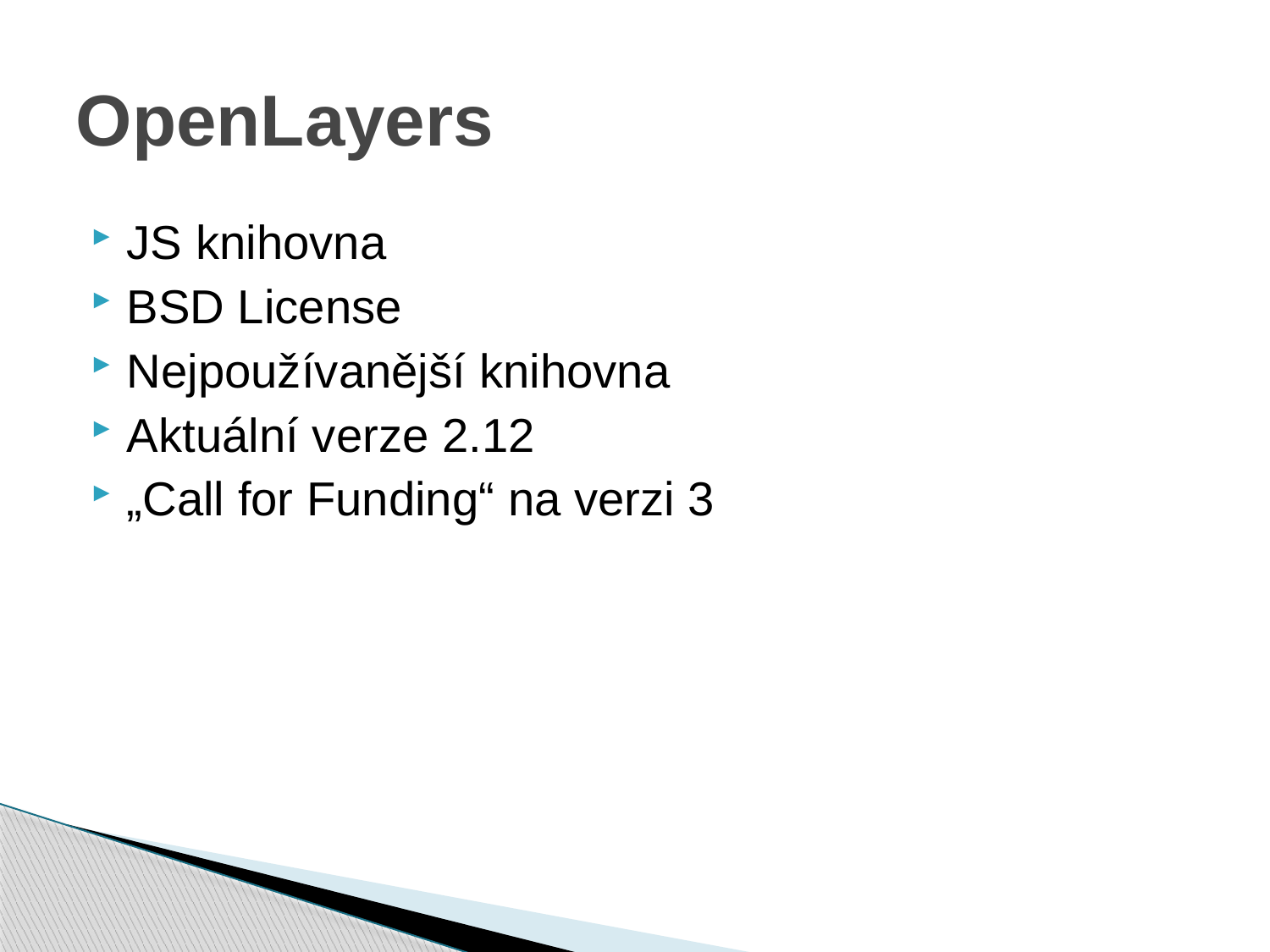

# OpenLayers
JS knihovna
BSD License
Nejpoužívanější knihovna
Aktuální verze 2.12
„Call for Funding“ na verzi 3